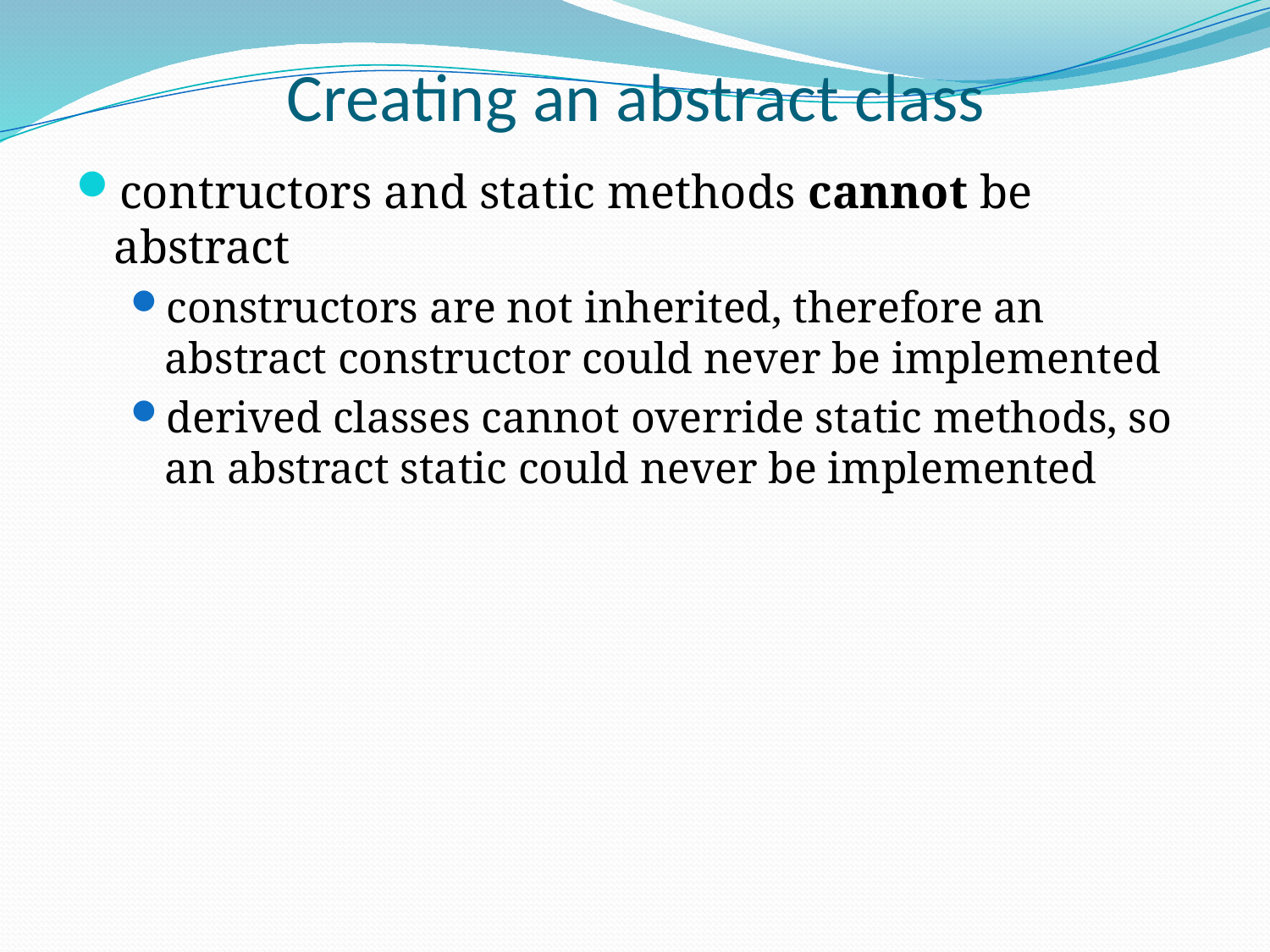

Creating an abstract class
contructors and static methods cannot be abstract
constructors are not inherited, therefore an abstract constructor could never be implemented
derived classes cannot override static methods, so an abstract static could never be implemented